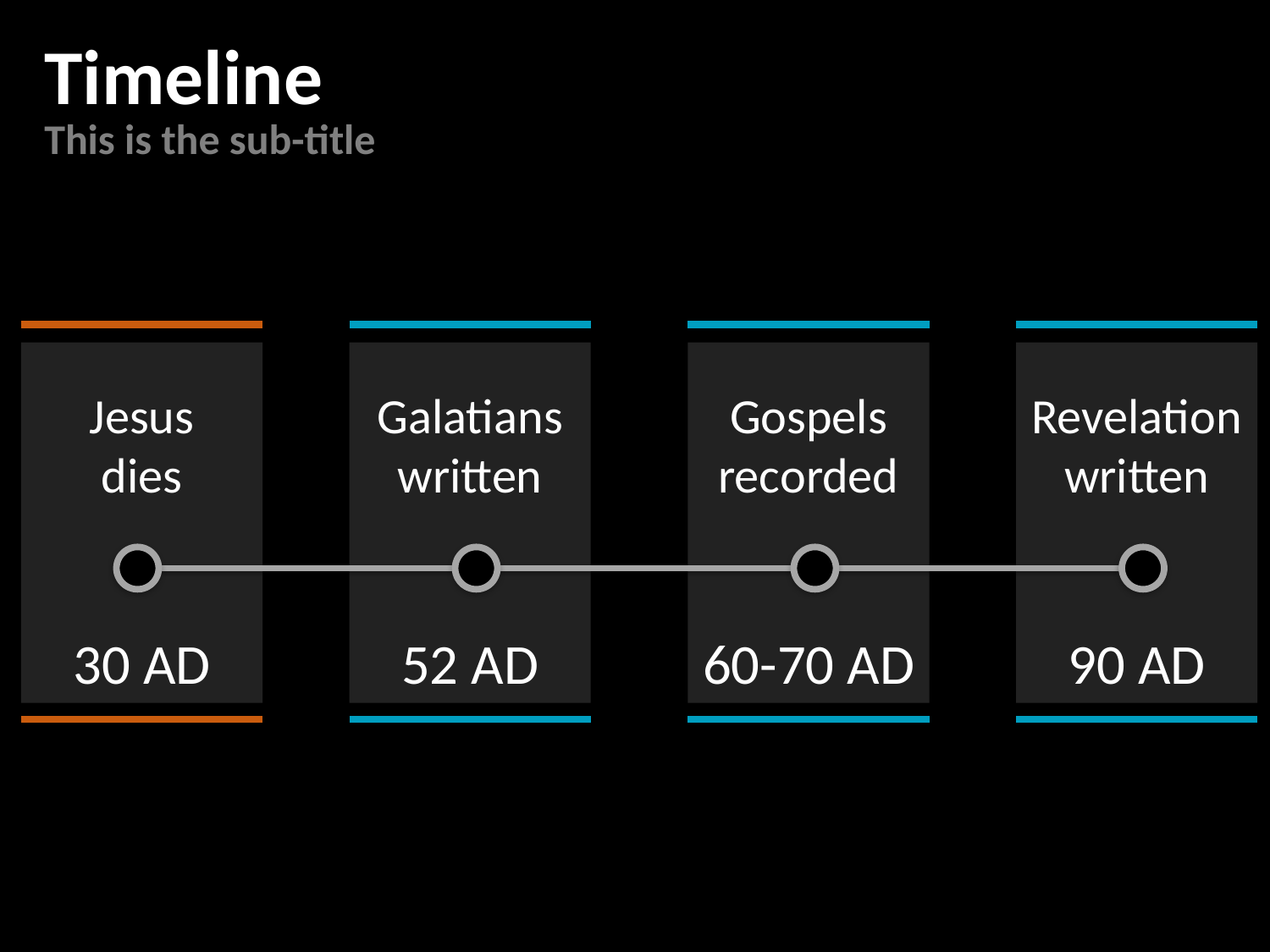

Timeline
This is the sub-title

Jesus
dies
30 AD

Galatians written
52 AD

Gospels recorded
60-70 AD

Revelation written
90 AD